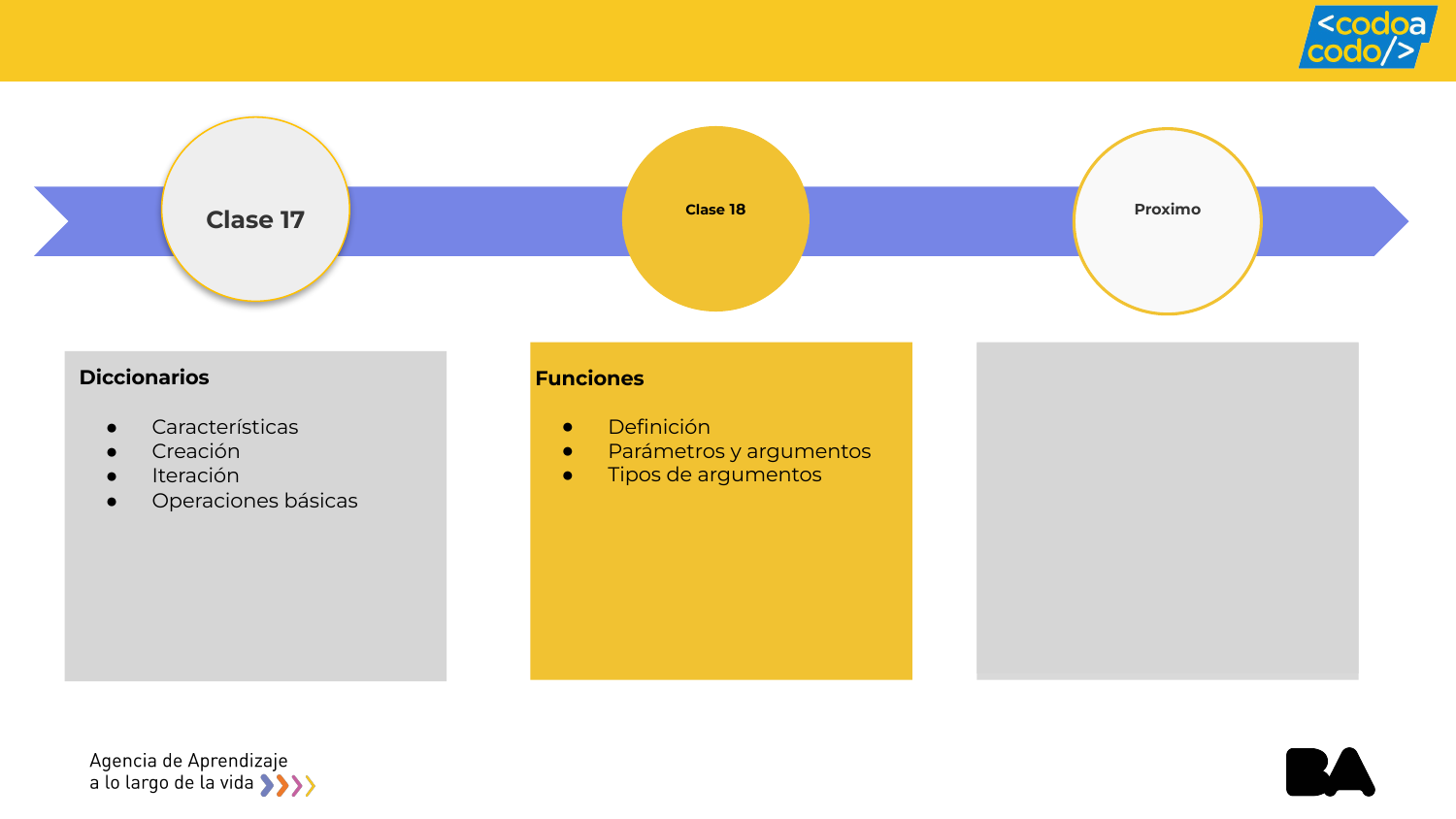

Clase 18
Proximo
Clase 17

Diccionarios

Características
Creación
Iteración
Operaciones básicas
Funciones

Definición
Parámetros y argumentos
Tipos de argumentos